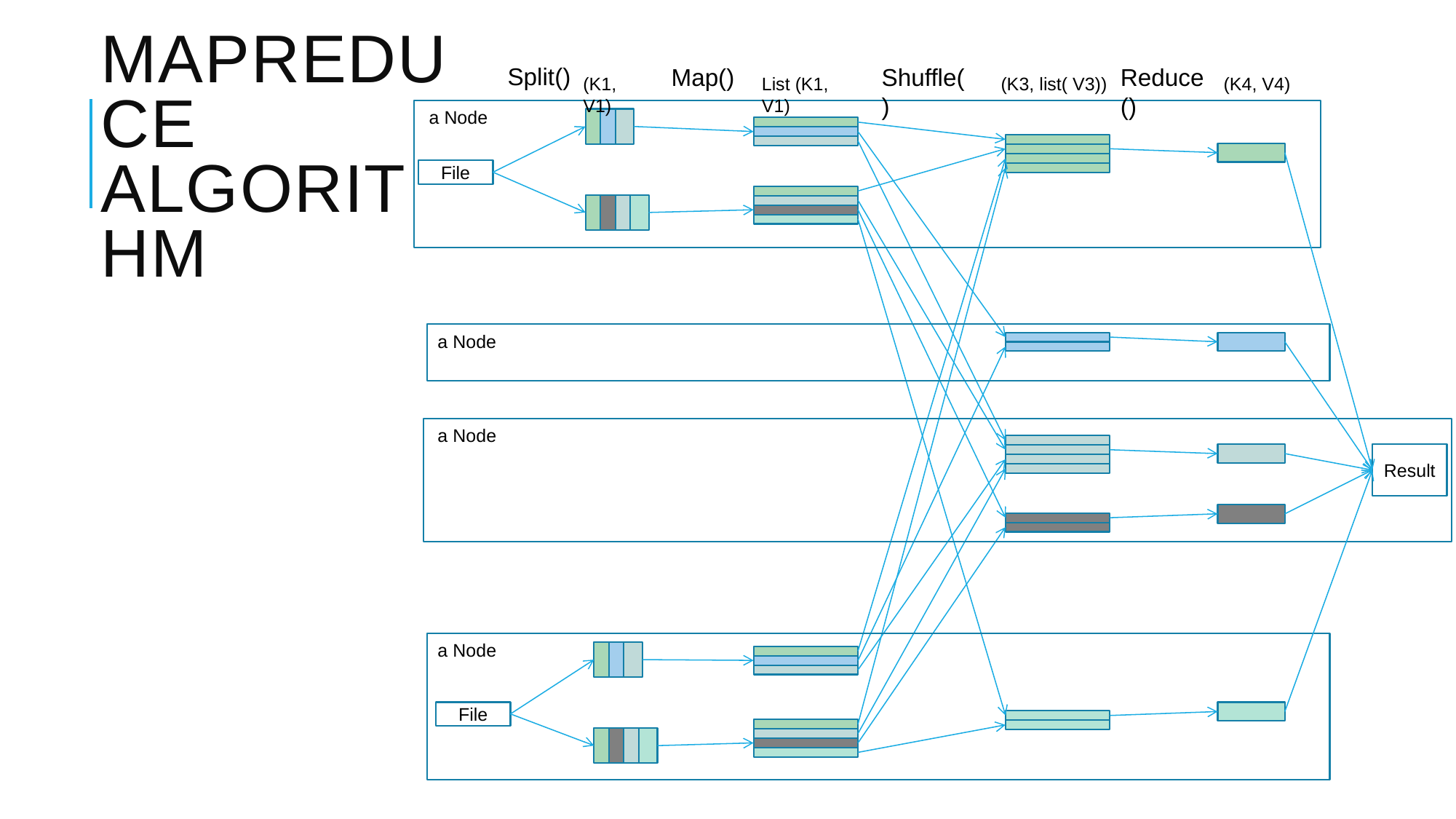

# MapReduce AlGORITHM
Split()
Map()
Shuffle()
Reduce()
(K1, V1)
List (K1, V1)
(K3, list( V3))
(K4, V4)

a Node

File

a Node

a Node

Result

a Node

File